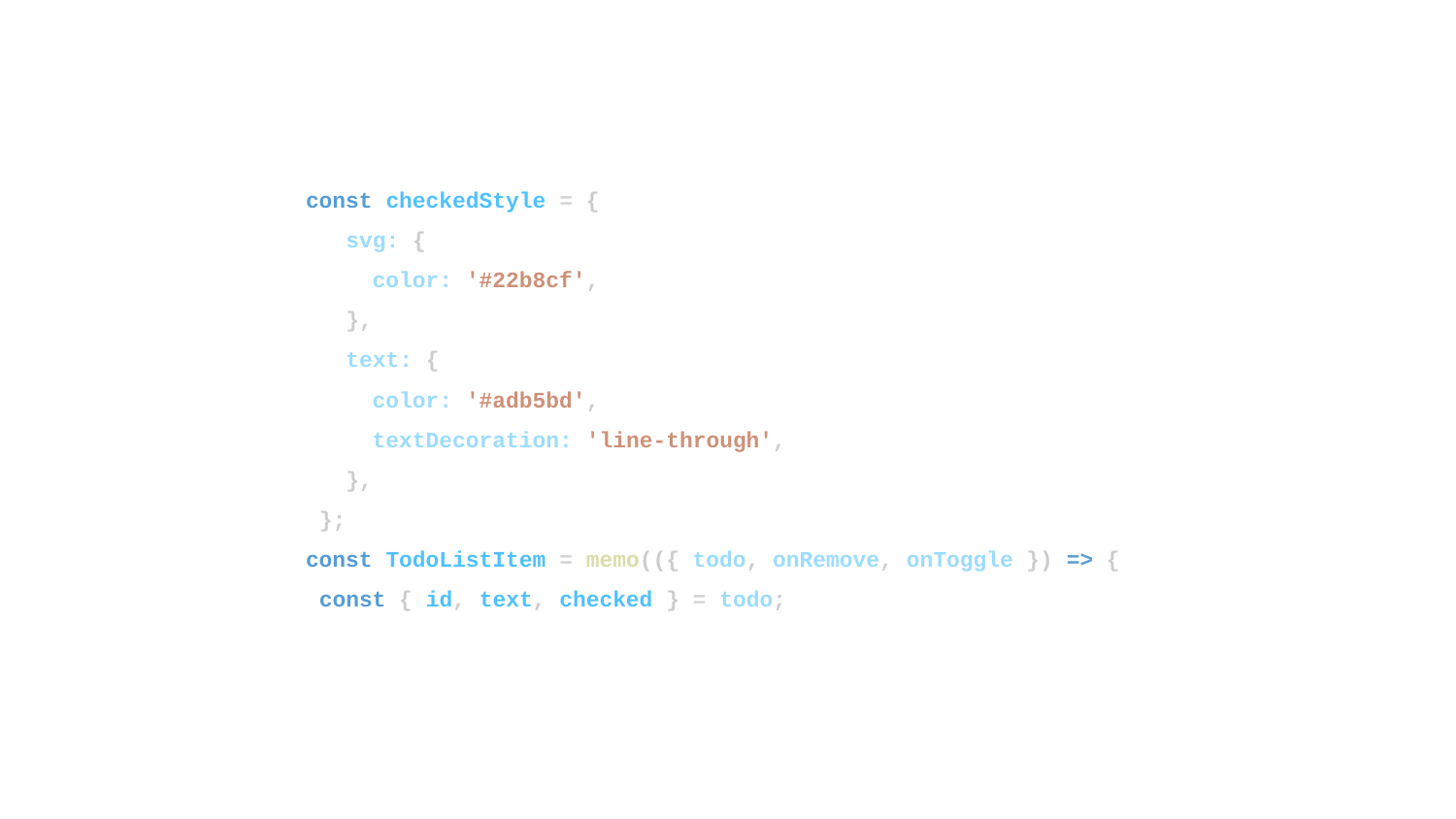

const checkedStyle = {
   svg: {
     color: '#22b8cf',
   },
   text: {
     color: '#adb5bd',
     textDecoration: 'line-through',
   },
 };
const TodoListItem = memo(({ todo, onRemove, onToggle }) => {
 const { id, text, checked } = todo;